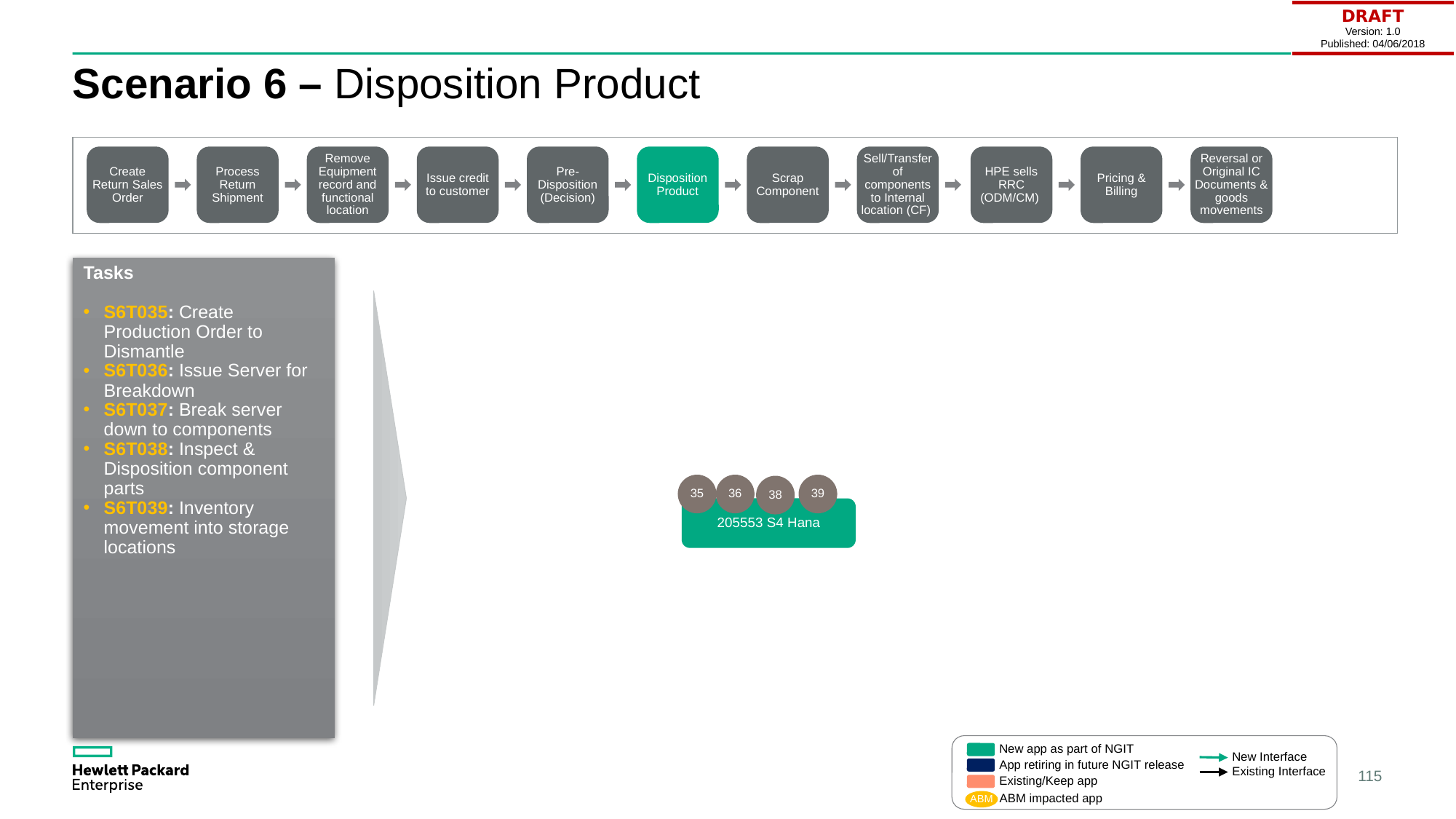

| DRAFT Version: 1.0 Published: 04/06/2018 |
| --- |
# Scenario 6 – Disposition Product

Create Return Sales Order
Process Return Shipment
Remove Equipment record and functional location
Issue credit to customer
Pre-Disposition (Decision)
Disposition Product
Scrap Component
Sell/Transfer of components to Internal location (CF)
HPE sells RRC (ODM/CM)
Pricing & Billing
Reversal or Original IC Documents & goods movements

Tasks

S6T035: Create Production Order to Dismantle
S6T036: Issue Server for Breakdown
S6T037: Break server down to components
S6T038: Inspect & Disposition component parts
S6T039: Inventory movement into storage locations
39
36
35
38

205553 S4 Hana

New app as part of NGIT

New Interface
App retiring in future NGIT release

Existing Interface
Existing/Keep app

ABM impacted app
ABM
115